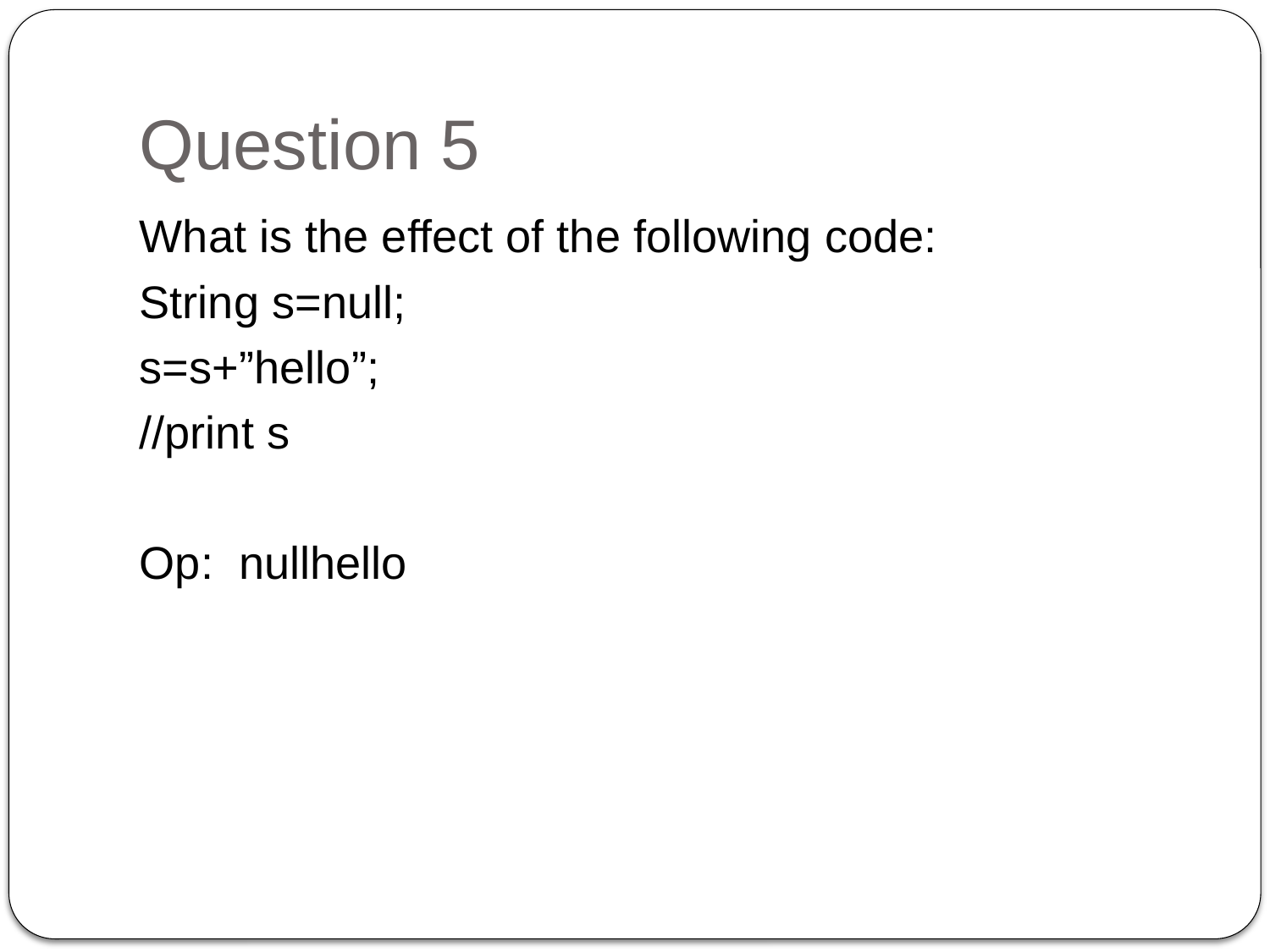

# Question 5
What is the effect of the following code:
String s=null;
s=s+”hello”;
//print s

Op:  nullhello